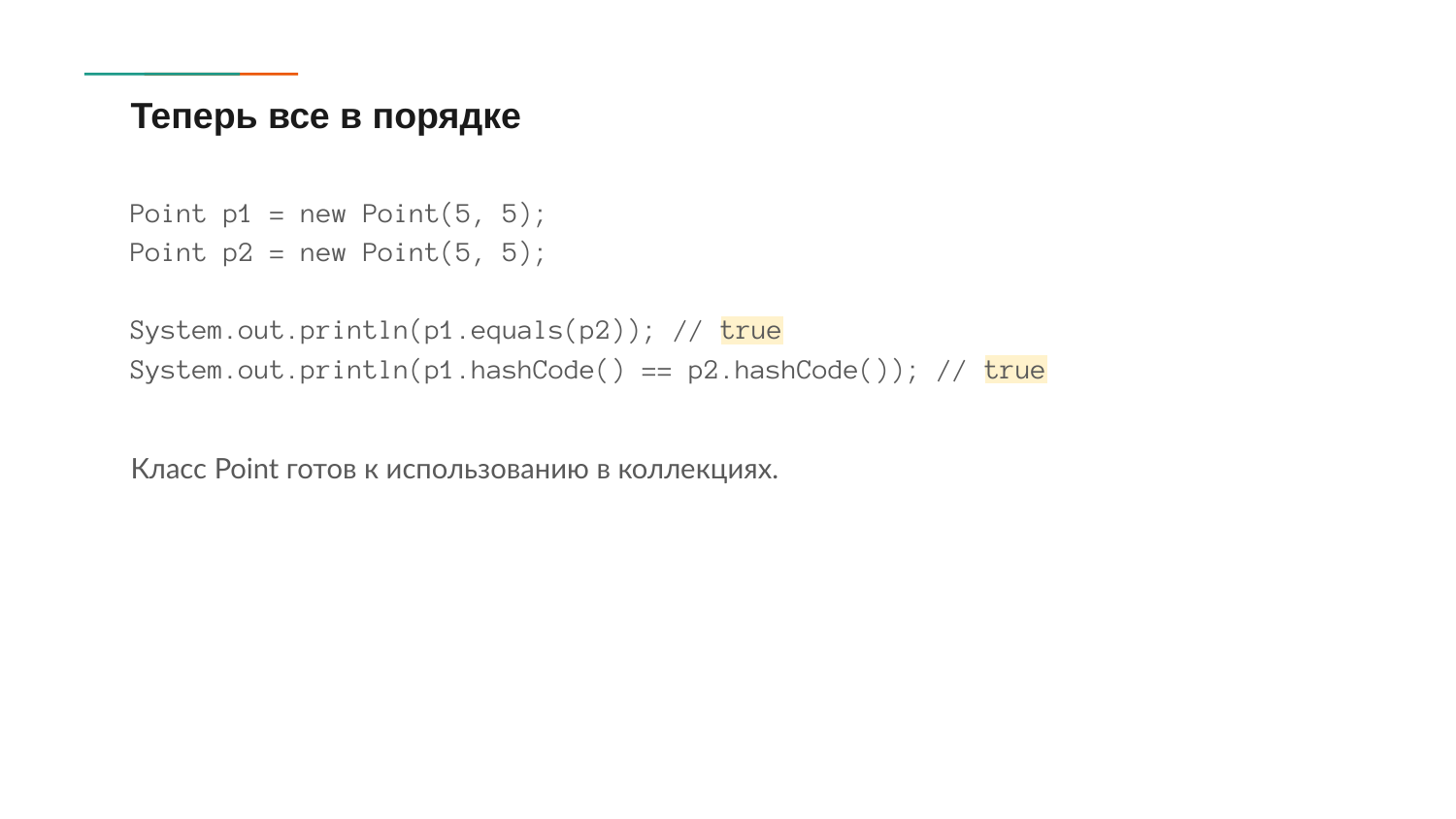

# Теперь все в порядке
Point p1 = new Point(5, 5);
Point p2 = new Point(5, 5);

System.out.println(p1.equals(p2)); // true
System.out.println(p1.hashCode() == p2.hashCode()); // true

Класс Point готов к использованию в коллекциях.